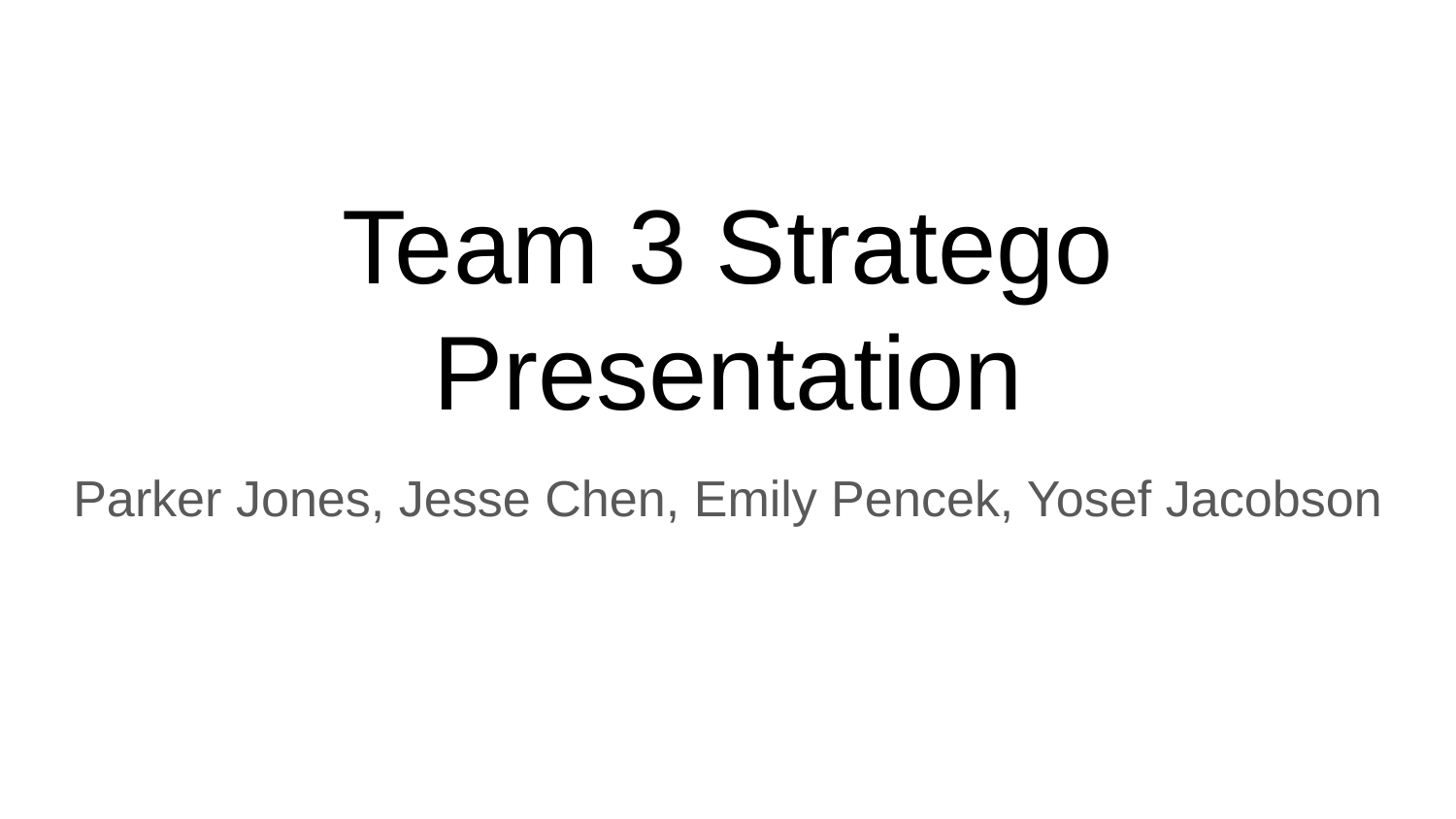

# Team 3 Stratego Presentation
Parker Jones, Jesse Chen, Emily Pencek, Yosef Jacobson